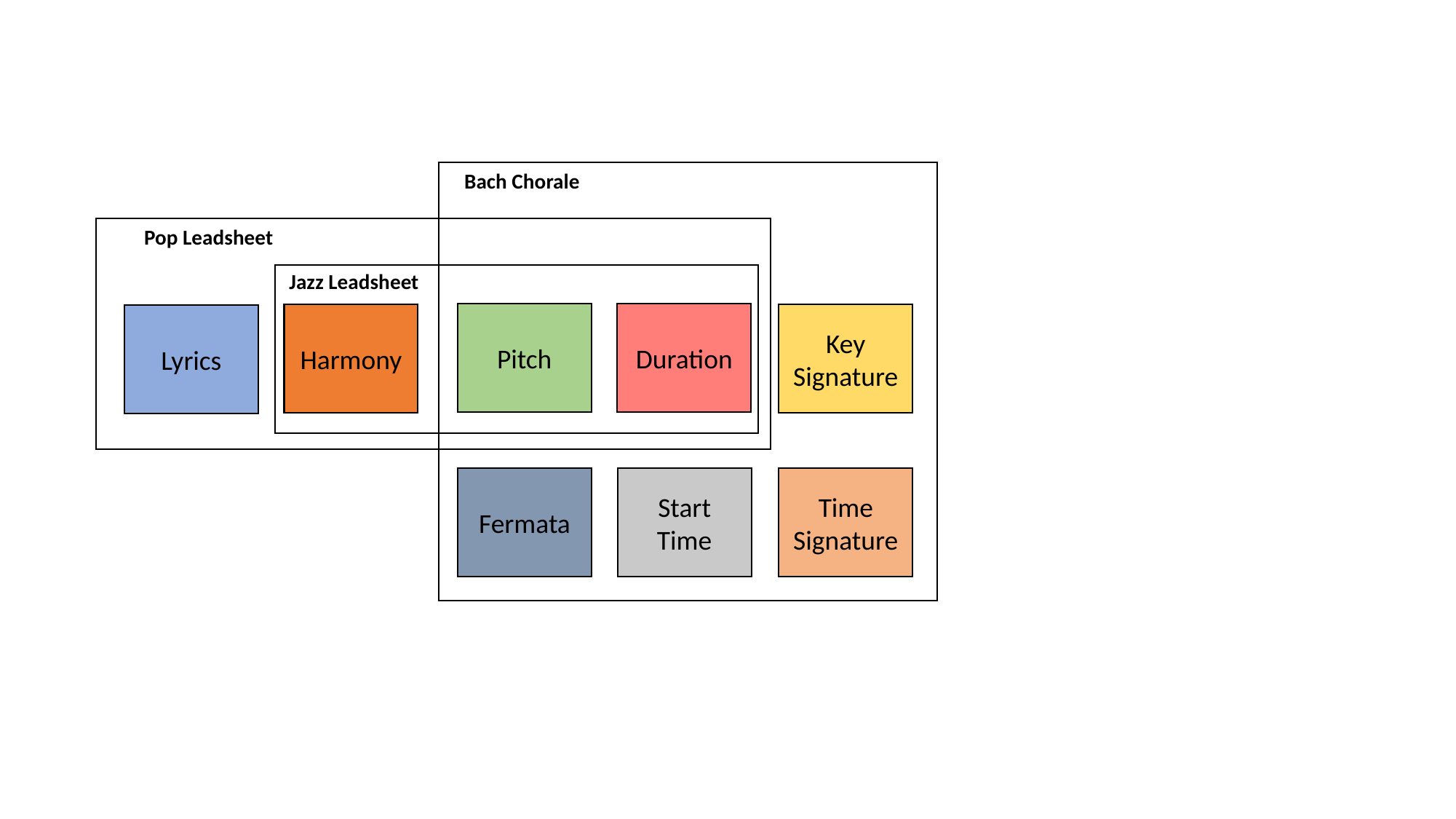

Bach Chorale

Pop Leadsheet
Jazz Leadsheet

Pitch
Duration
Harmony
Key Signature
Lyrics
Fermata
Start Time
Time
Signature